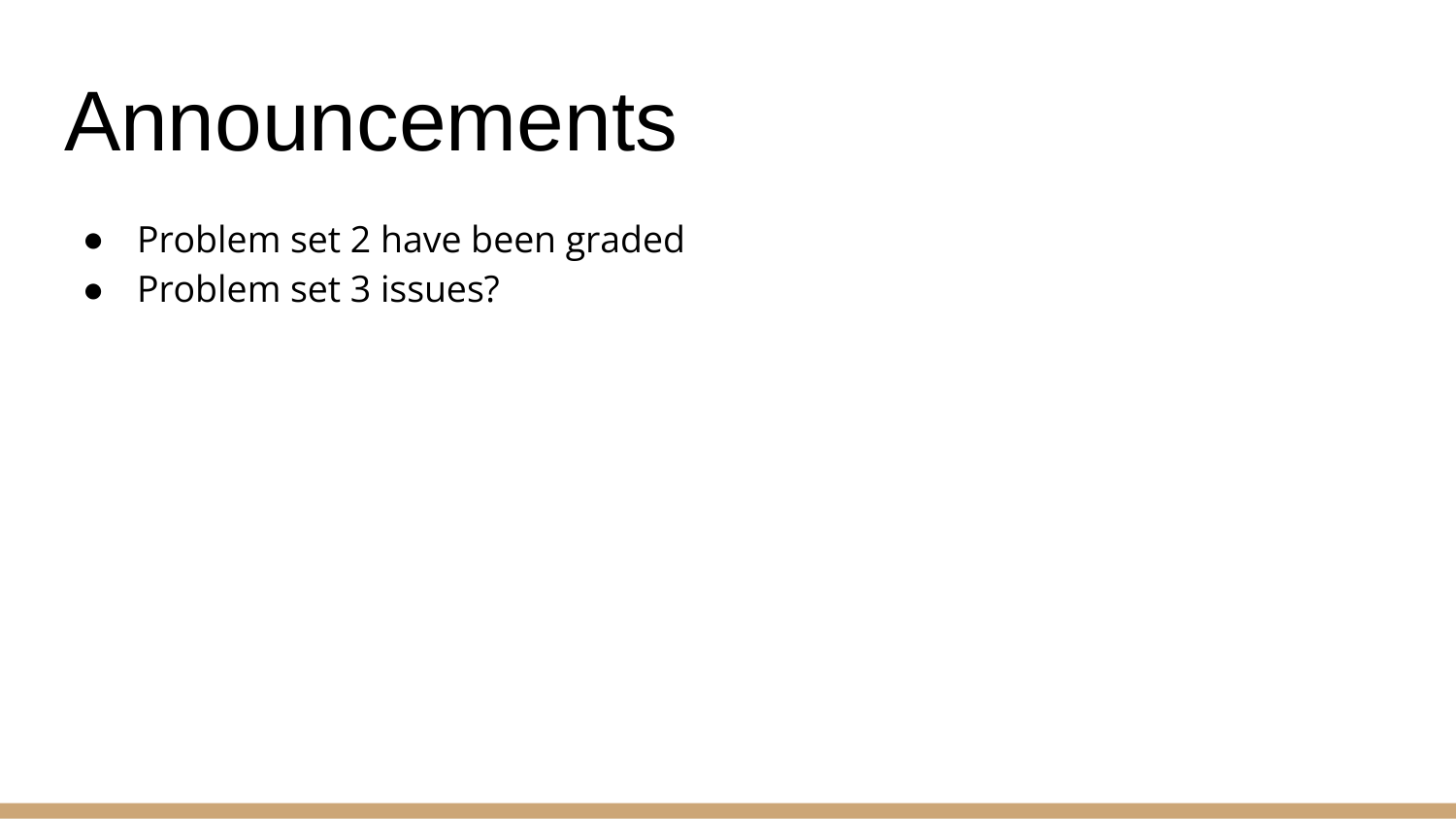

# Announcements
Problem set 2 have been graded
Problem set 3 issues?